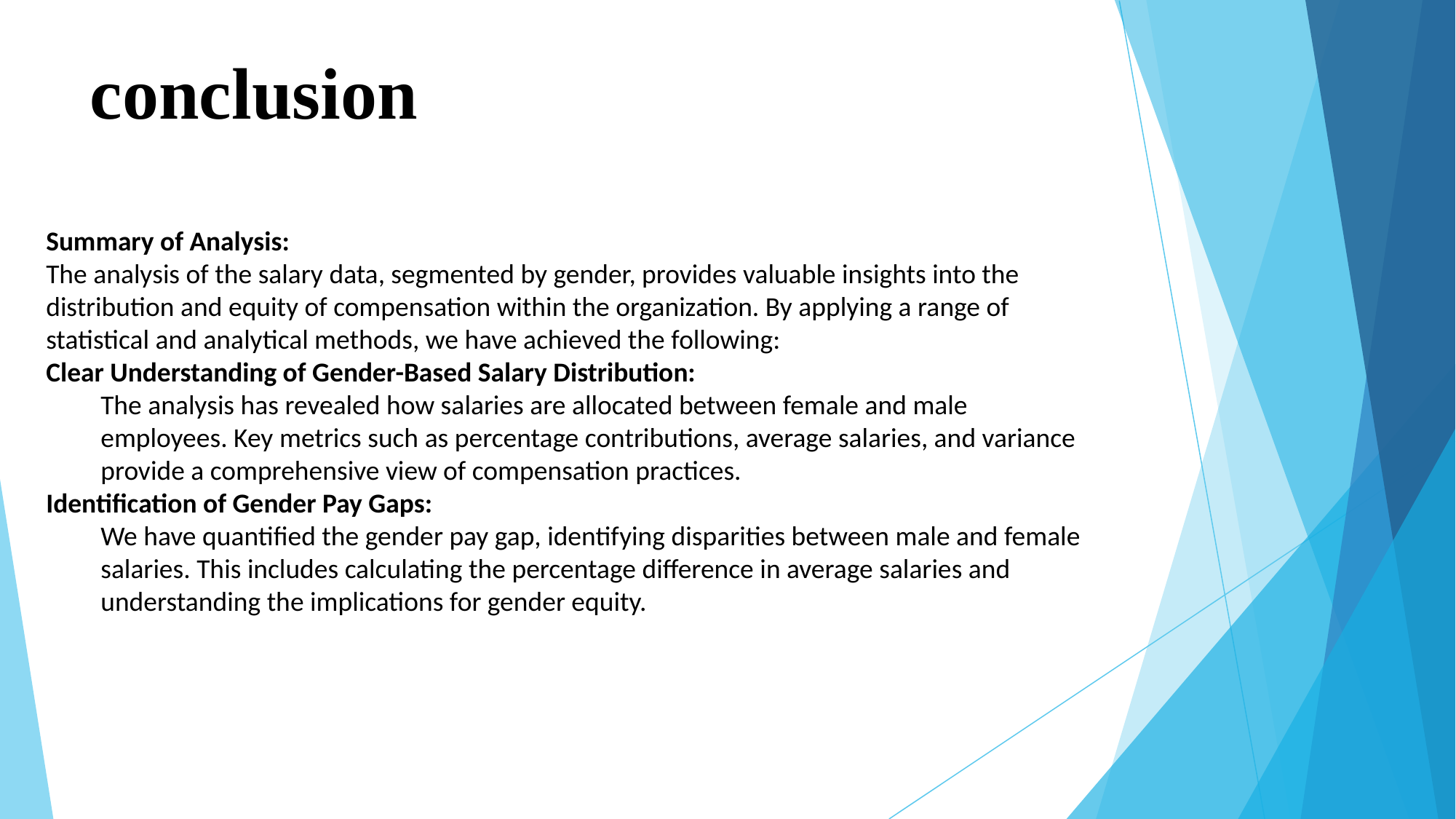

# conclusion
Summary of Analysis:
The analysis of the salary data, segmented by gender, provides valuable insights into the distribution and equity of compensation within the organization. By applying a range of statistical and analytical methods, we have achieved the following:
Clear Understanding of Gender-Based Salary Distribution:
The analysis has revealed how salaries are allocated between female and male employees. Key metrics such as percentage contributions, average salaries, and variance provide a comprehensive view of compensation practices.
Identification of Gender Pay Gaps:
We have quantified the gender pay gap, identifying disparities between male and female salaries. This includes calculating the percentage difference in average salaries and understanding the implications for gender equity.